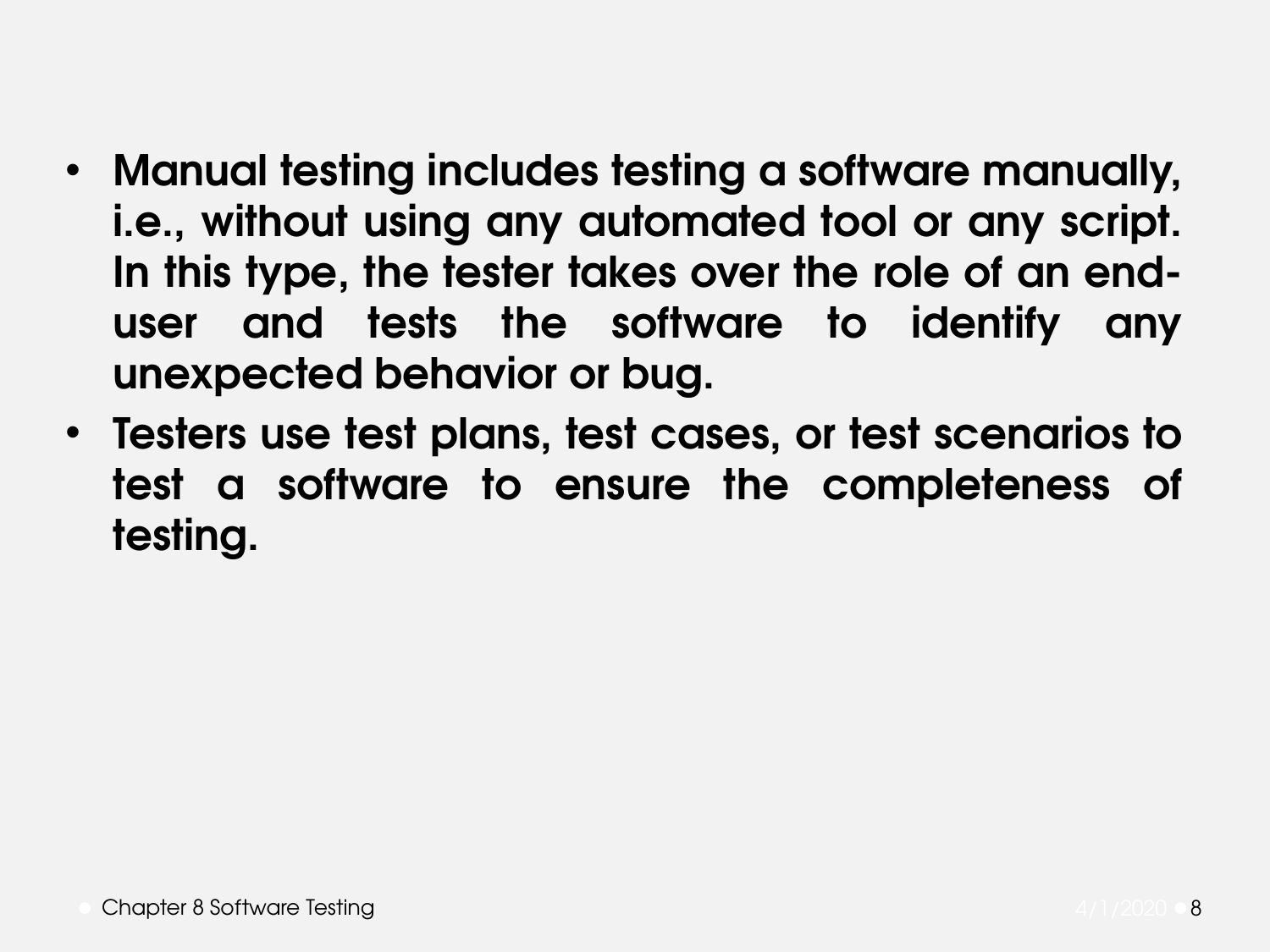

# Manual Testing
Manual testing includes testing a software manually, i.e., without using any automated tool or any script. In this type, the tester takes over the role of an end-user and tests the software to identify any unexpected behavior or bug.
Testers use test plans, test cases, or test scenarios to test a software to ensure the completeness of testing.

Chapter 8 Software Testing
4/1/2020
8